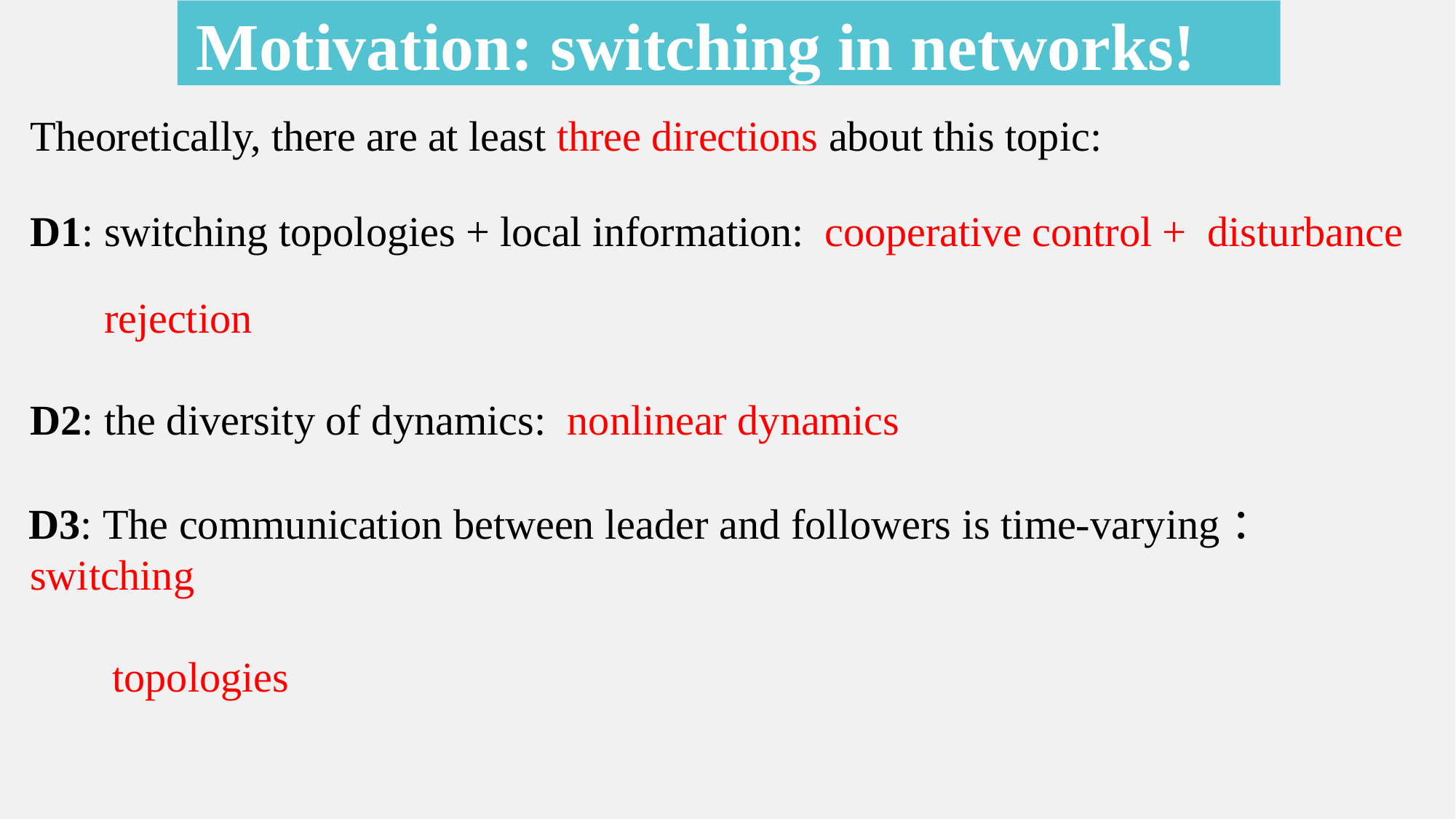

# Motivation: switching in networks!
Theoretically, there are at least three directions about this topic:
D1: switching topologies + local information:  cooperative control +  disturbance rejection
D2: the diversity of dynamics:  nonlinear dynamics

D3: The communication between leader and followers is time-varying：switching

        topologies